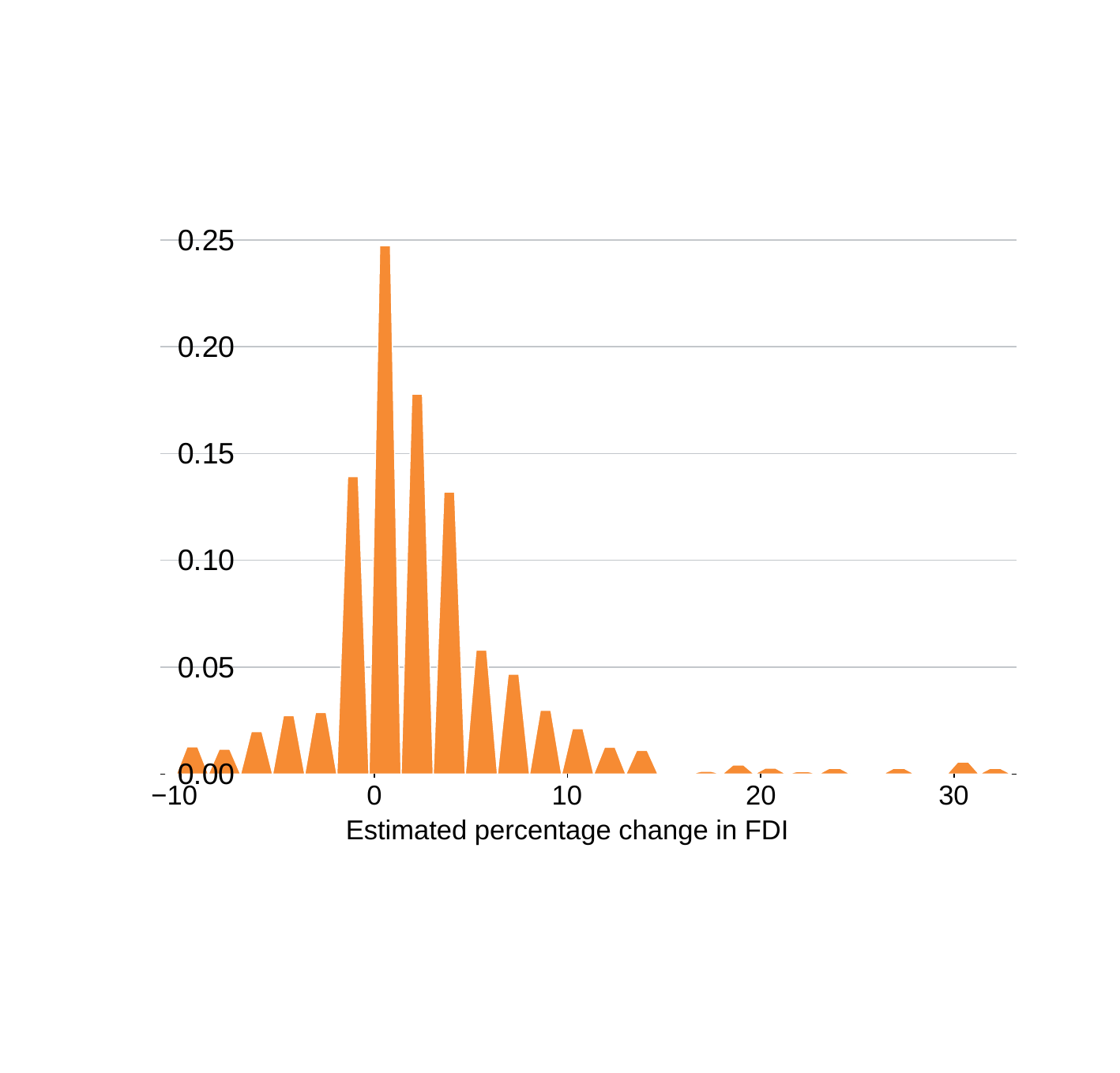

### Chart

| Category | Series 1 |
|---|---|
| 9 | 0.0 |
| 10 | 0.0 |
| 10 | 0.0127396615468021 |
| 11 | 0.0127396615468021 |
| 11 | 0.0 |
| 11 | 0.011598144177765 |
| 12 | 0.011598144177765 |
| 12 | 0.0 |
| 12 | 0.0198414984016782 |
| 13 | 0.0198414984016782 |
| 13 | 0.0 |
| 13 | 0.0273341026203752 |
| 14 | 0.0273341026203752 |
| 14 | 0.0 |
| 14 | 0.0288207067973657 |
| 15 | 0.0288207067973657 |
| 15 | 0.0 |
| 15 | 0.139165813466431 |
| 16 | 0.139165813466431 |
| 16 | 0.0 |
| 16 | 0.247258670119852 |
| 17 | 0.247258670119852 |
| 17 | 0.0 |
| 17 | 0.177799398804161 |
| 18 | 0.177799398804161 |
| 18 | 0.0 |
| 18 | 0.131988504388808 |
| 19 | 0.131988504388808 |
| 19 | 0.0 |
| 19 | 0.0580249813057327 |
| 20 | 0.0580249813057327 |
| 20 | 0.0 |
| 20 | 0.046749083657978 |
| 21 | 0.046749083657978 |
| 21 | 0.0 |
| 21 | 0.0298420644433466 |
| 22 | 0.0298420644433466 |
| 22 | 0.0 |
| 22 | 0.0211927987582811 |
| 23 | 0.0211927987582811 |
| 23 | 0.0 |
| 23 | 0.0125447743926703 |
| 24 | 0.0125447743926703 |
| 24 | 0.0 |
| 24 | 0.011028378548809 |
| 25 | 0.011028378548809 |
| 25 | 0.0 |
| 25 | 0.0 |
| 26 | 0.0 |
| 26 | 0.0 |
| 26 | 0.00123883681415562 |
| 27 | 0.00123883681415562 |
| 27 | 0.0 |
| 27 | 0.00422644447379488 |
| 28 | 0.00422644447379488 |
| 28 | 0.0 |
| 28 | 0.00271004862993364 |
| 29 | 0.00271004862993364 |
| 29 | 0.0 |
| 29 | 0.00119340452217764 |
| 30 | 0.00119340452217764 |
| 30 | 0.0 |
| 30 | 0.00268000869916548 |
| 31 | 0.00268000869916548 |
| 31 | 0.0 |
| 31 | 0.0 |
| 32 | 0.0 |
| 32 | 0.0 |
| 32 | 0.00265046529618136 |
| 33 | 0.00265046529618136 |
| 33 | 0.0 |
| 33 | 0.0 |
| 34 | 0.0 |
| 34 | 0.0 |
| 34 | 0.00562392191405452 |
| 35 | 0.00562392191405452 |
| 35 | 0.0 |
| 35 | 0.00260552953198469 |
| 36 | 0.00260552953198469 |
| 36 | 0.0 |
−10
0
10
20
30
Estimated percentage change in FDI